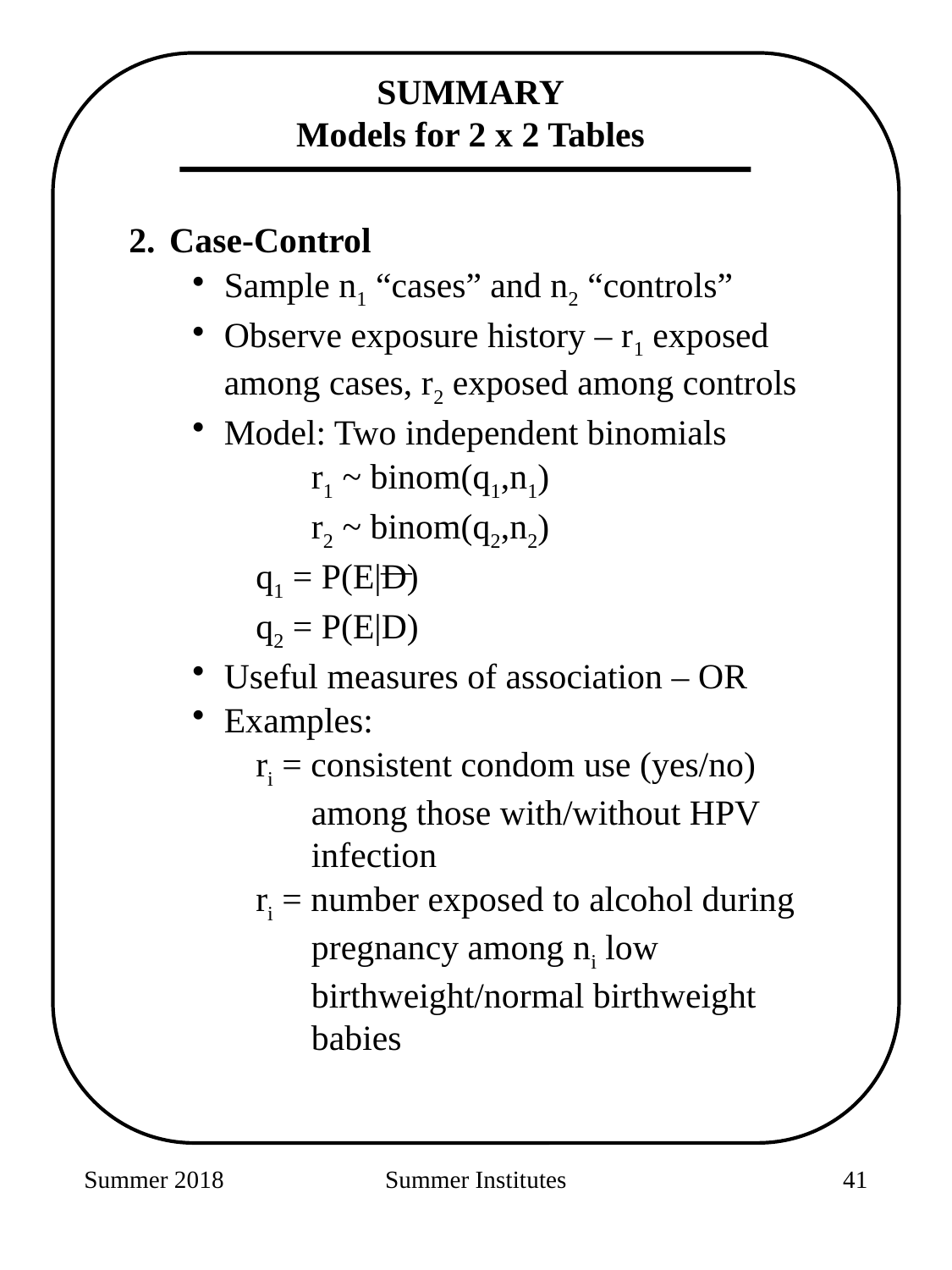

SUMMARY
Models for 2 x 2 Tables

 Case-Control
Sample n1 “cases” and n2 “controls”
Observe exposure history – r1 exposed among cases, r2 exposed among controls
Model: Two independent binomials
	r1 ~ binom(q1,n1)
	r2 ~ binom(q2,n2)
q1 = P(E|D)
q2 = P(E|D)
Useful measures of association – OR
Examples:
ri = consistent condom use (yes/no) among those with/without HPV infection
ri = number exposed to alcohol during pregnancy among ni low birthweight/normal birthweight babies

Summer 2018
Summer Institutes
41